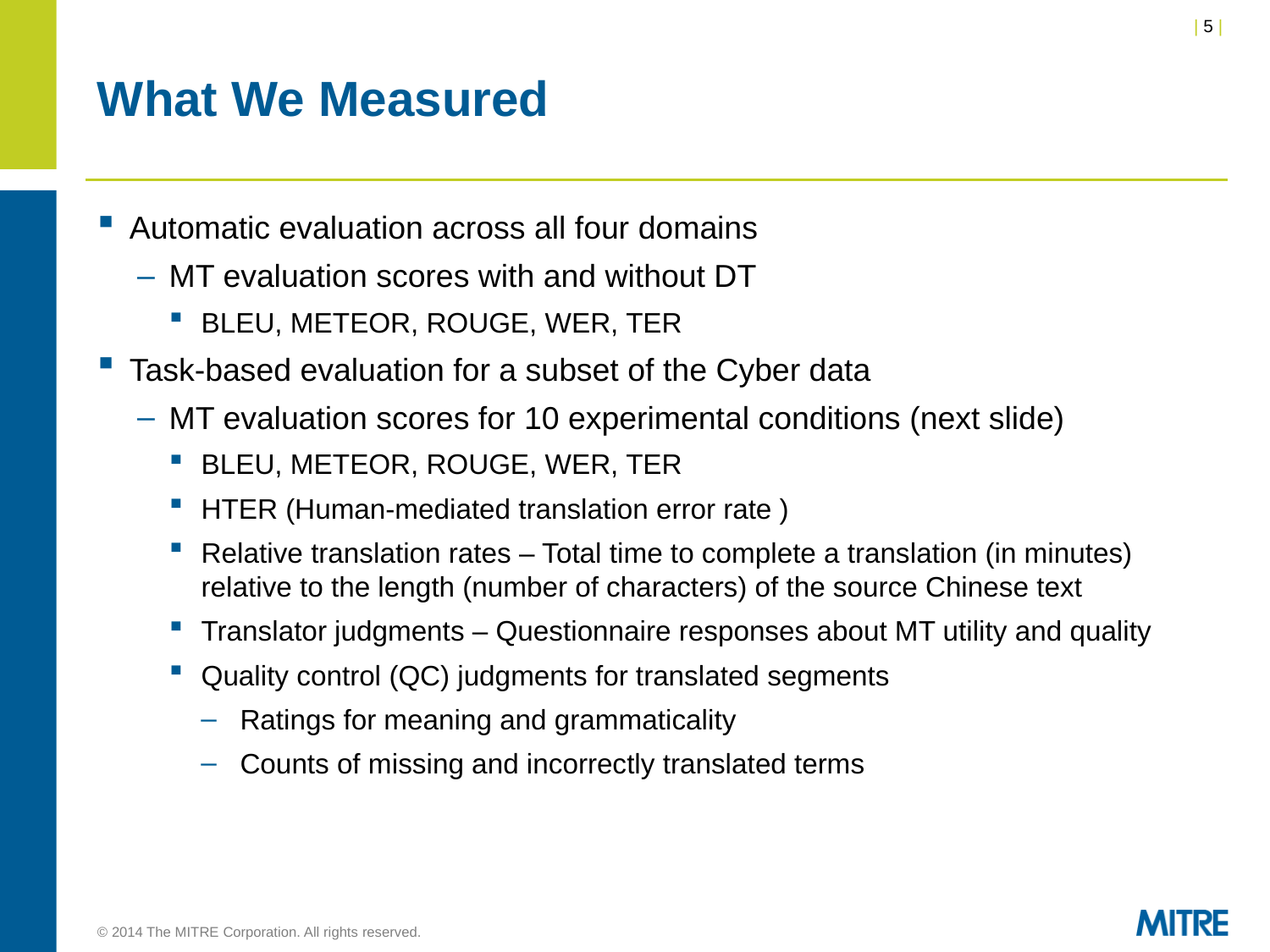

# What We Measured
Automatic evaluation across all four domains
MT evaluation scores with and without DT
BLEU, METEOR, ROUGE, WER, TER
Task-based evaluation for a subset of the Cyber data
MT evaluation scores for 10 experimental conditions (next slide)
BLEU, METEOR, ROUGE, WER, TER
HTER (Human-mediated translation error rate )
Relative translation rates – Total time to complete a translation (in minutes) relative to the length (number of characters) of the source Chinese text
Translator judgments – Questionnaire responses about MT utility and quality
Quality control (QC) judgments for translated segments
Ratings for meaning and grammaticality
Counts of missing and incorrectly translated terms